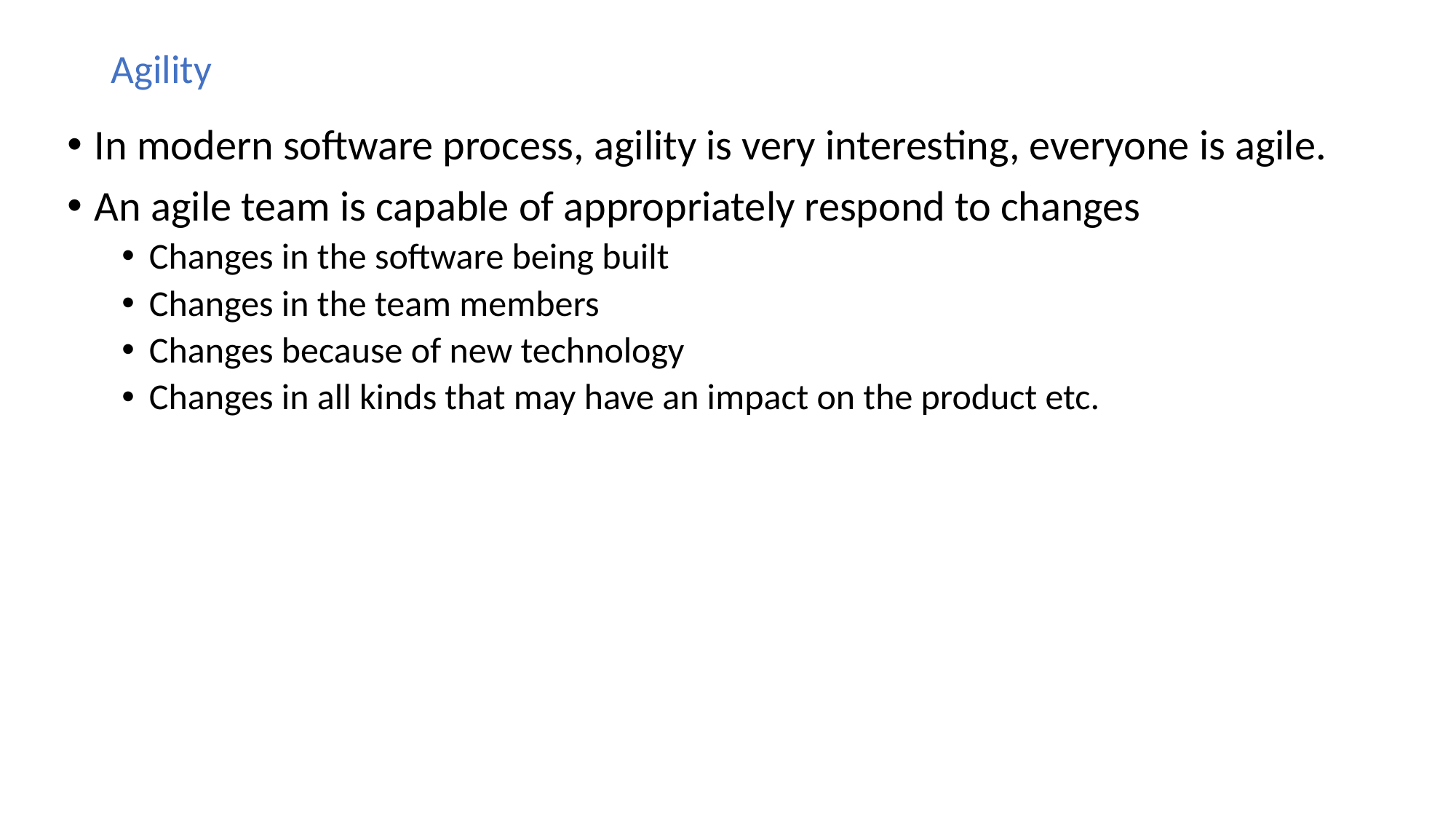

# Agility
In modern software process, agility is very interesting, everyone is agile.
An agile team is capable of appropriately respond to changes
Changes in the software being built
Changes in the team members
Changes because of new technology
Changes in all kinds that may have an impact on the product etc.